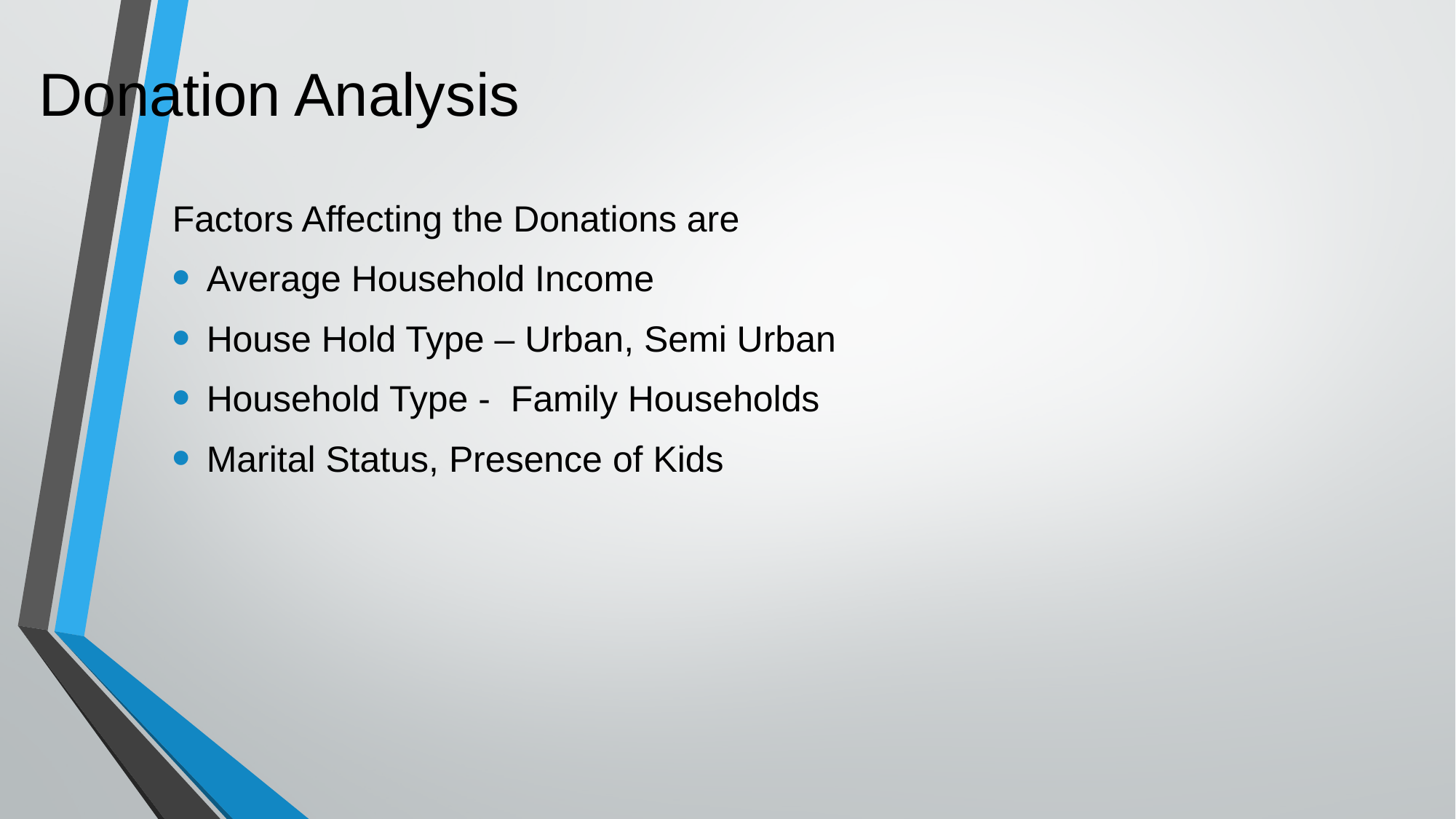

# Donation Analysis
Factors Affecting the Donations are
Average Household Income
House Hold Type – Urban, Semi Urban
Household Type -  Family Households
Marital Status, Presence of Kids